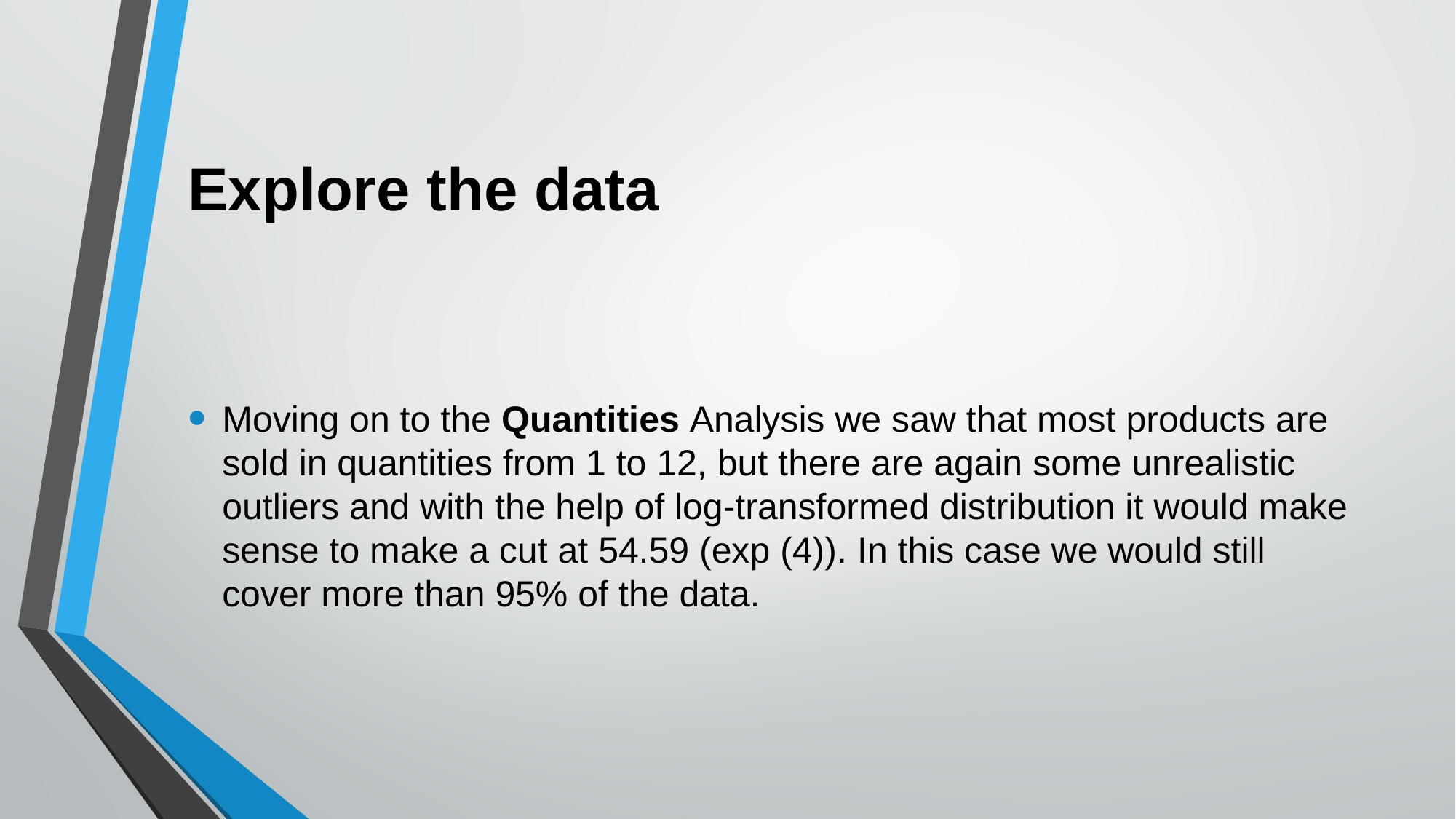

# Explore the data
Moving on to the Quantities Analysis we saw that most products are sold in quantities from 1 to 12, but there are again some unrealistic outliers and with the help of log-transformed distribution it would make sense to make a cut at 54.59 (exp (4)). In this case we would still cover more than 95% of the data.